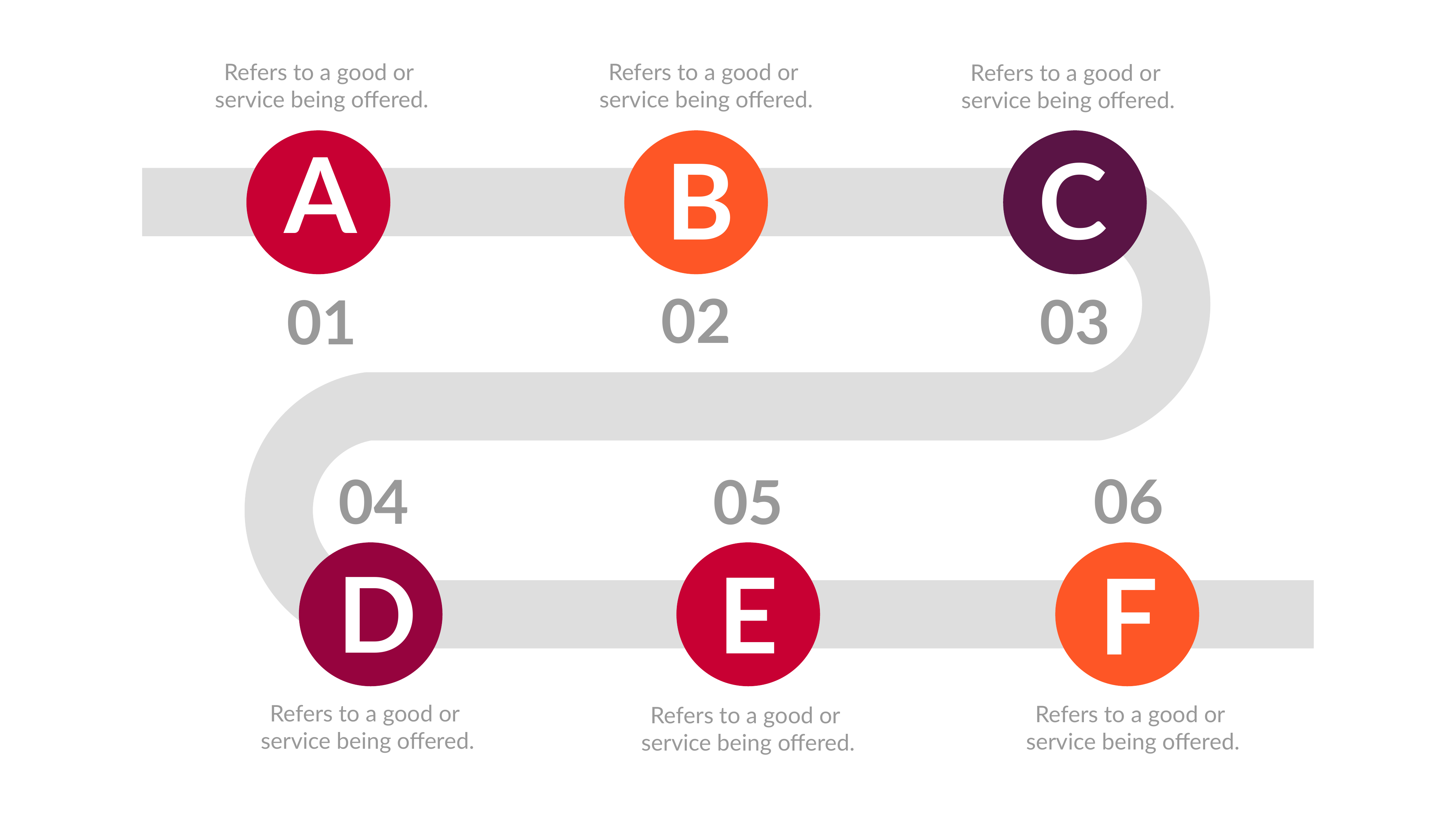

Refers to a good or
service being offered.
Refers to a good or
service being offered.
Refers to a good or
service being offered.
A

C
B

02
03
01
06
04
05

D
E
F
Refers to a good or
service being offered.
Refers to a good or
service being offered.
Refers to a good or
service being offered.